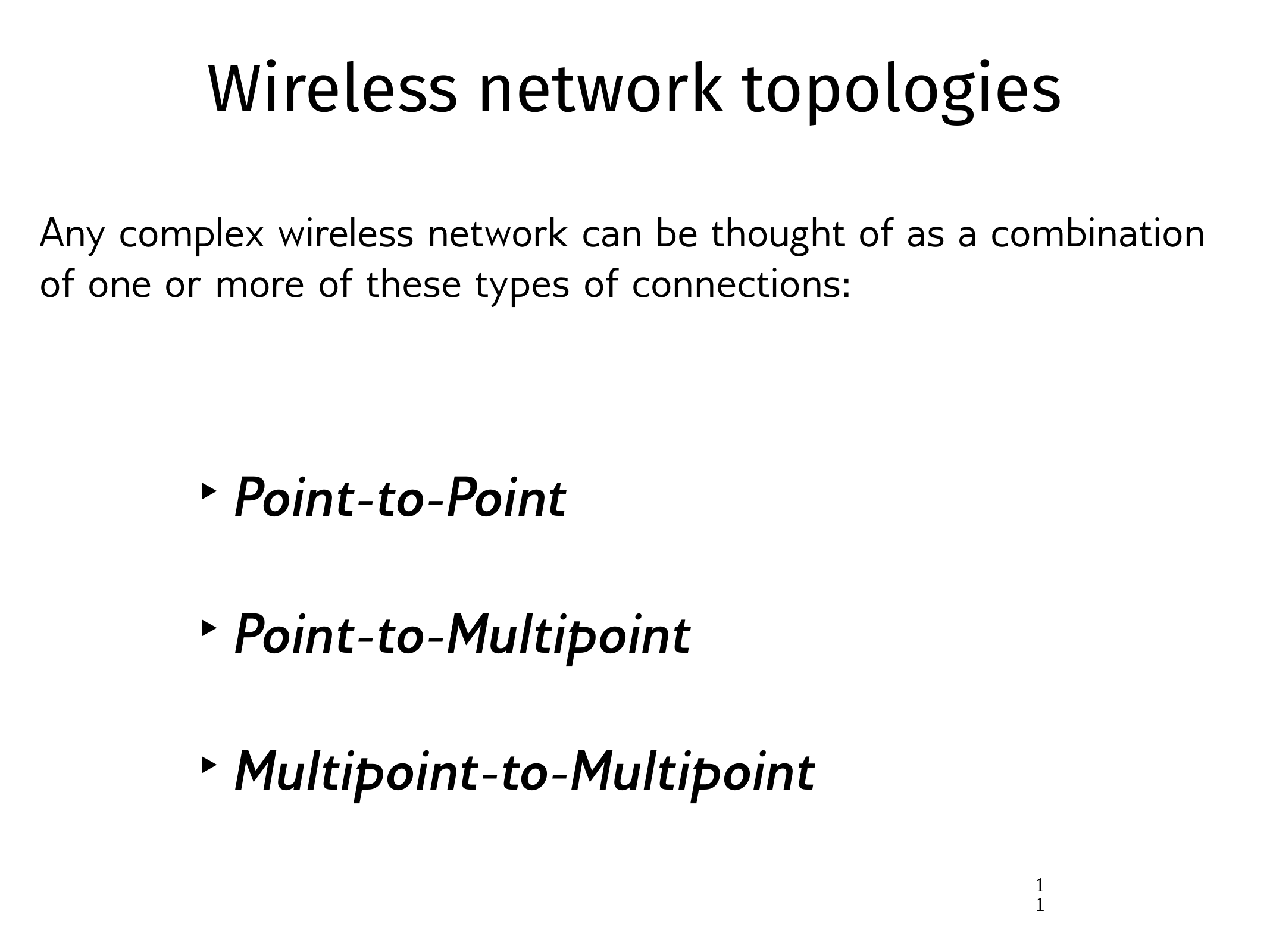

# Wireless network topologies
Any complex wireless network can be thought of as a combination of one or more of these types of connections:
Point-to-Point
Point-to-Multipoint
Multipoint-to-Multipoint
11